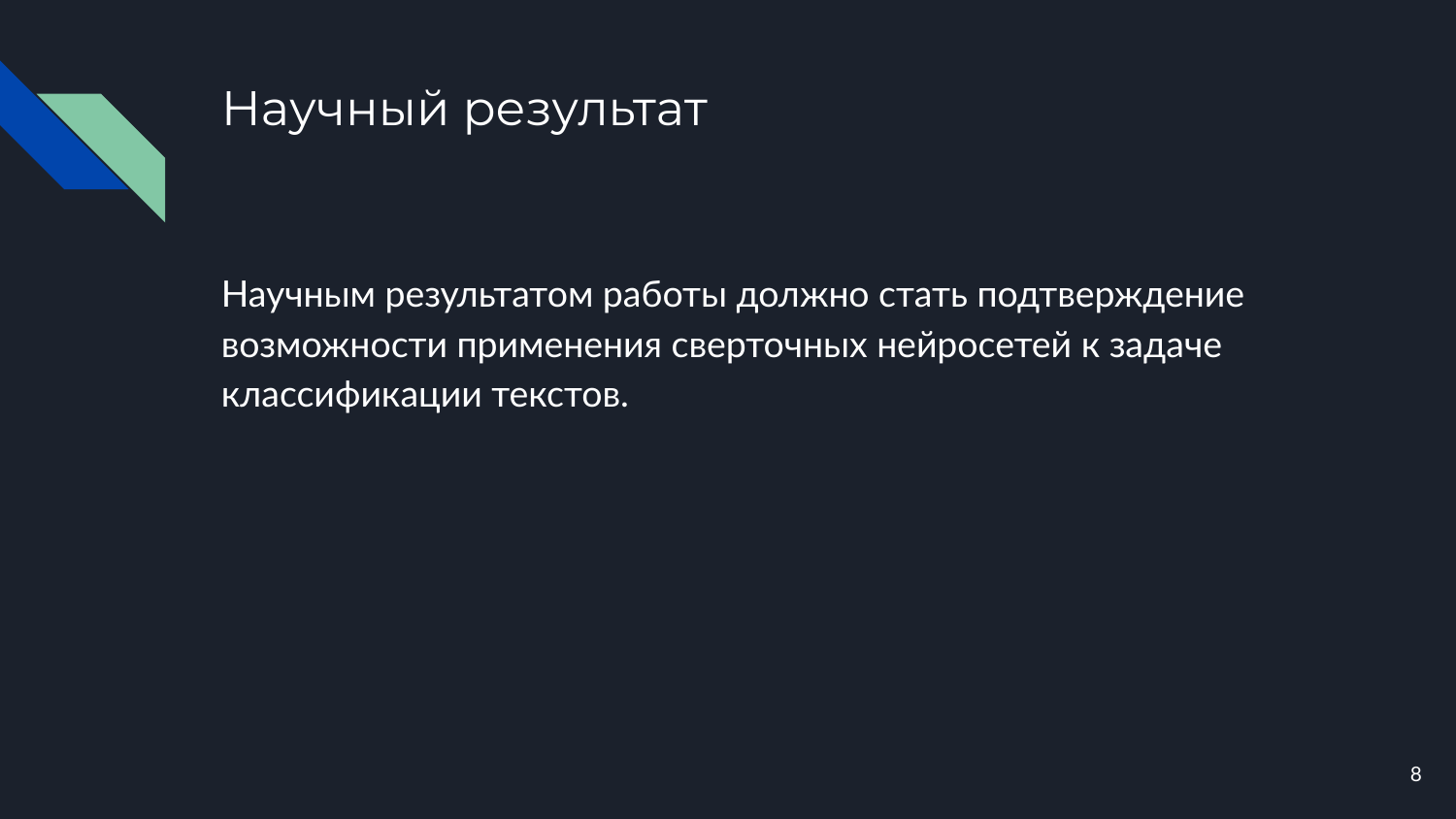

# Научный результат
Научным результатом работы должно стать подтверждение возможности применения сверточных нейросетей к задаче классификации текстов.

8